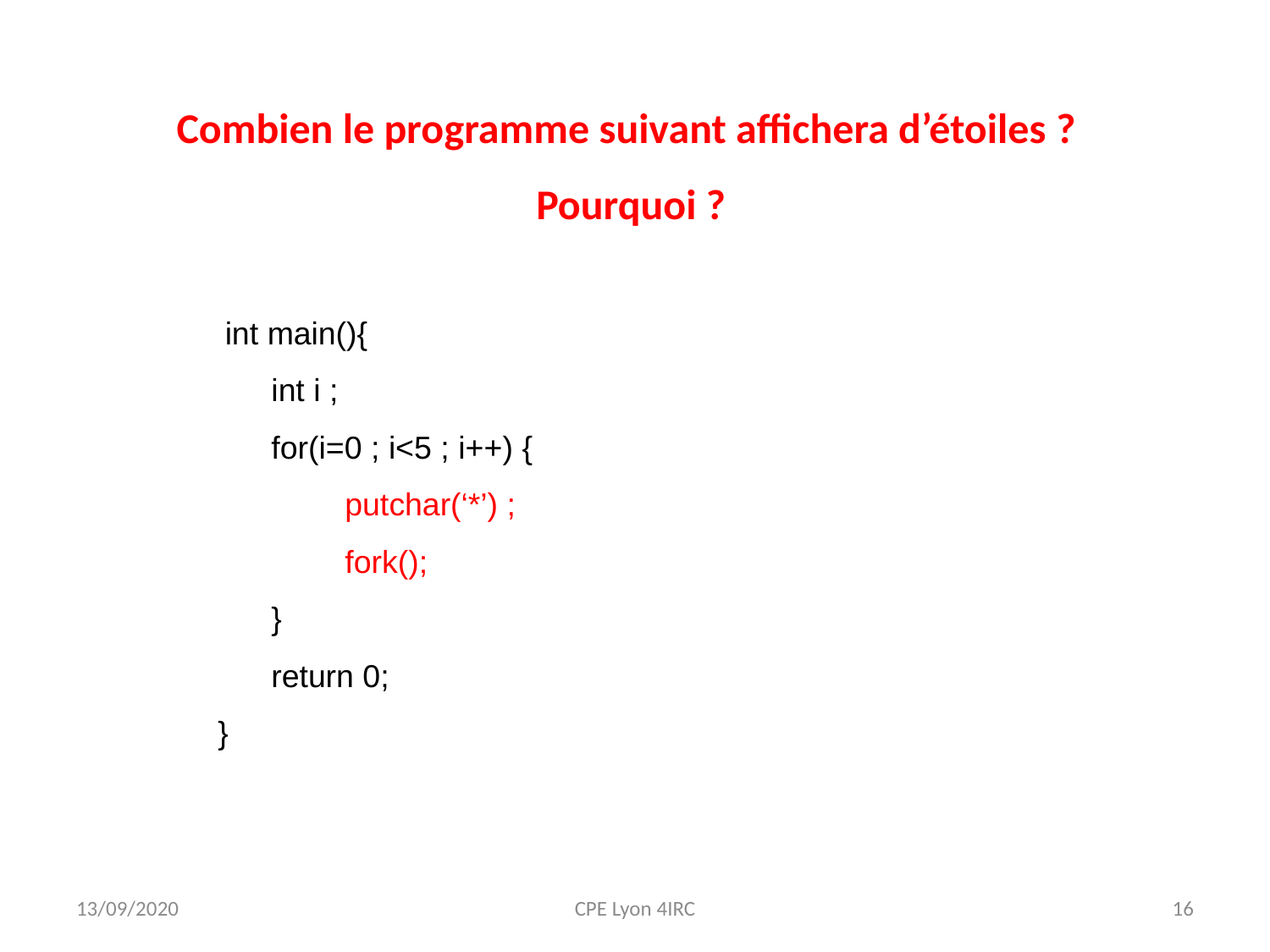

Combien le programme suivant affichera d’étoiles ?
Pourquoi ?
 int main(){
      int i ;
      for(i=0 ; i<5 ; i++) {
	putchar(‘*’) ;
	fork();
      }
      return 0;
}

13/09/2020
CPE Lyon 4IRC
16